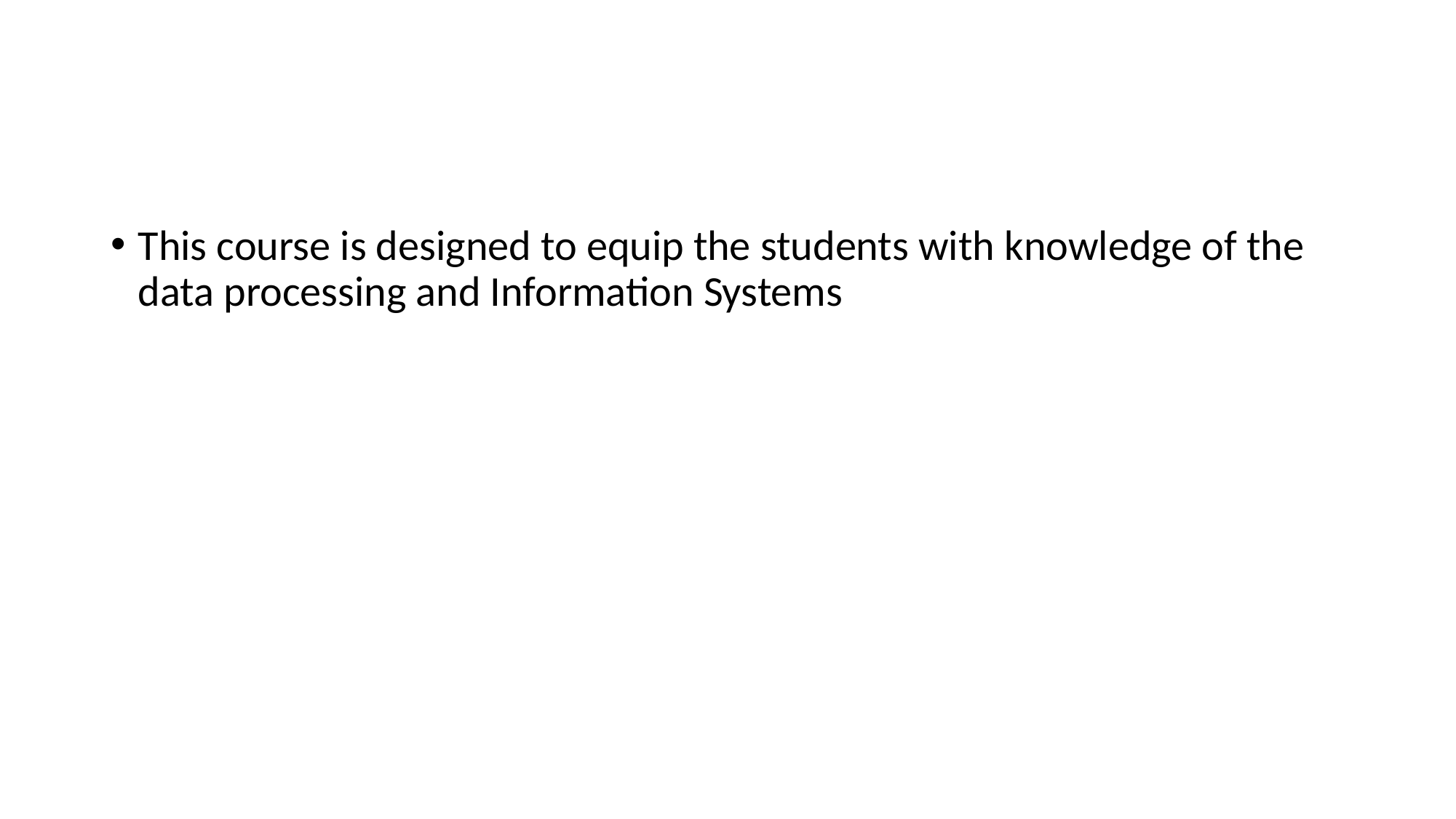

#
This course is designed to equip the students with knowledge of the data processing and Information Systems